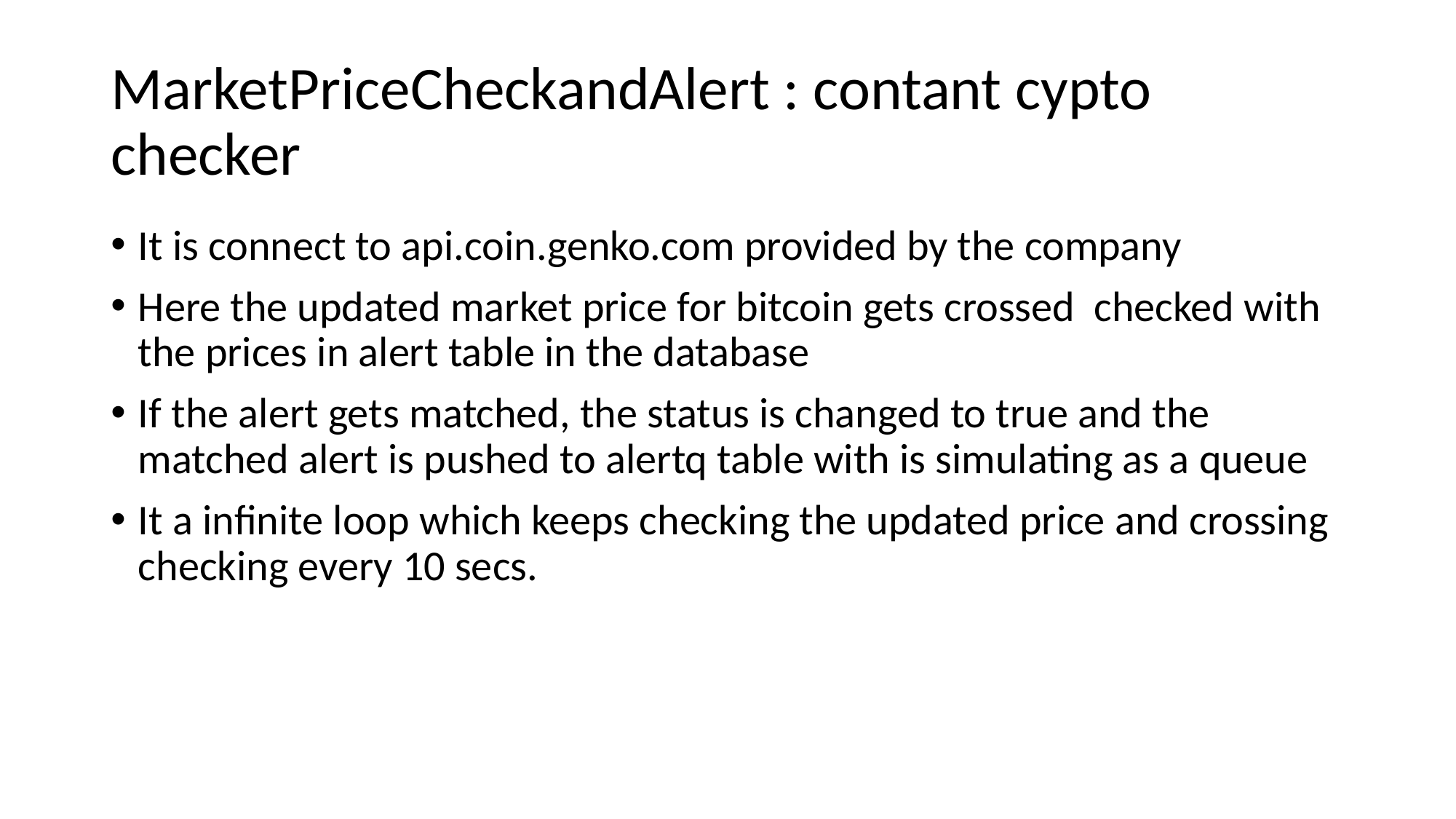

# MarketPriceCheckandAlert : contant cypto checker
It is connect to api.coin.genko.com provided by the company
Here the updated market price for bitcoin gets crossed  checked with the prices in alert table in the database
If the alert gets matched, the status is changed to true and the matched alert is pushed to alertq table with is simulating as a queue
It a infinite loop which keeps checking the updated price and crossing checking every 10 secs.